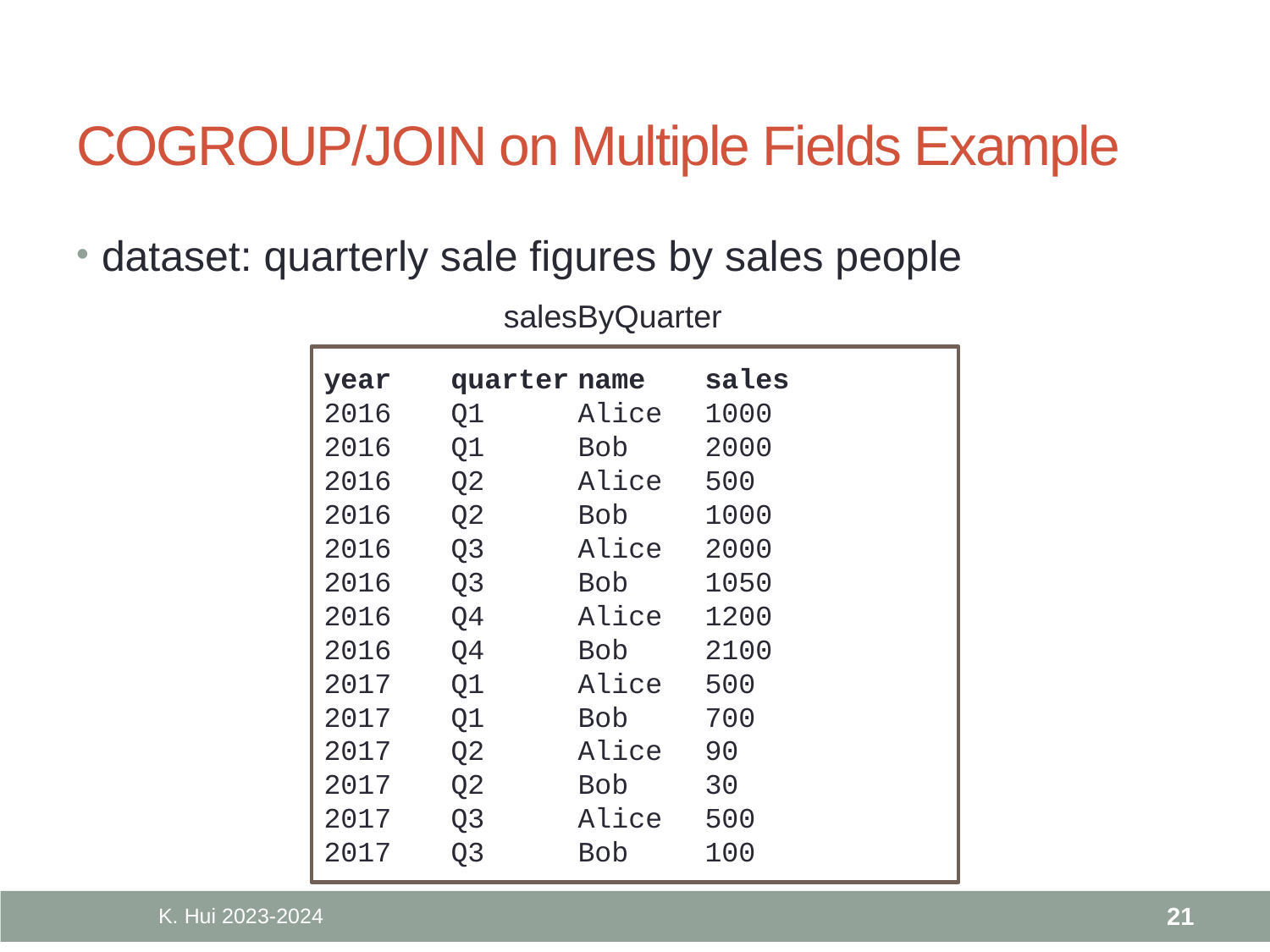

# COGROUP/JOIN on Multiple Fields Example
dataset: quarterly sale figures by sales people
salesByQuarter
year	quarter	name	sales
2016	Q1	Alice	1000
2016	Q1	Bob	2000
2016	Q2	Alice	500
2016	Q2	Bob	1000
2016	Q3	Alice	2000
2016	Q3	Bob	1050
2016	Q4	Alice	1200
2016	Q4	Bob	2100
2017	Q1	Alice	500
2017	Q1	Bob	700
2017	Q2	Alice	90
2017	Q2	Bob	30
2017	Q3	Alice	500
2017	Q3	Bob	100
K. Hui 2023-2024
21